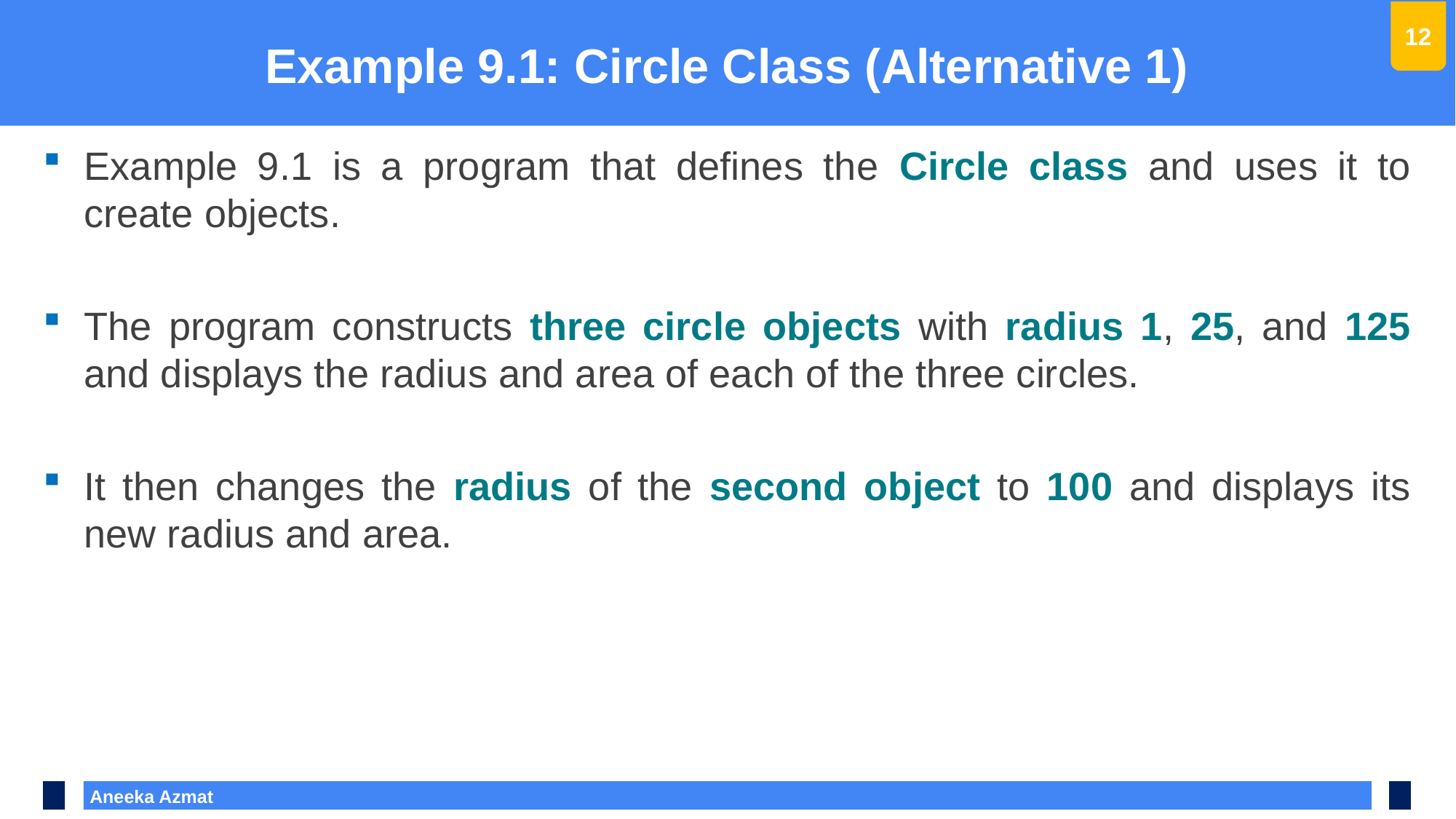

#
Example 9.1: Circle Class (Alternative 1)

12
Example 9.1 is a program that defines the Circle class and uses it to create objects.

The program constructs three circle objects with radius 1, 25, and 125 and displays the radius and area of each of the three circles.

It then changes the radius of the second object to 100 and displays its new radius and area.
 Aneeka Azmat